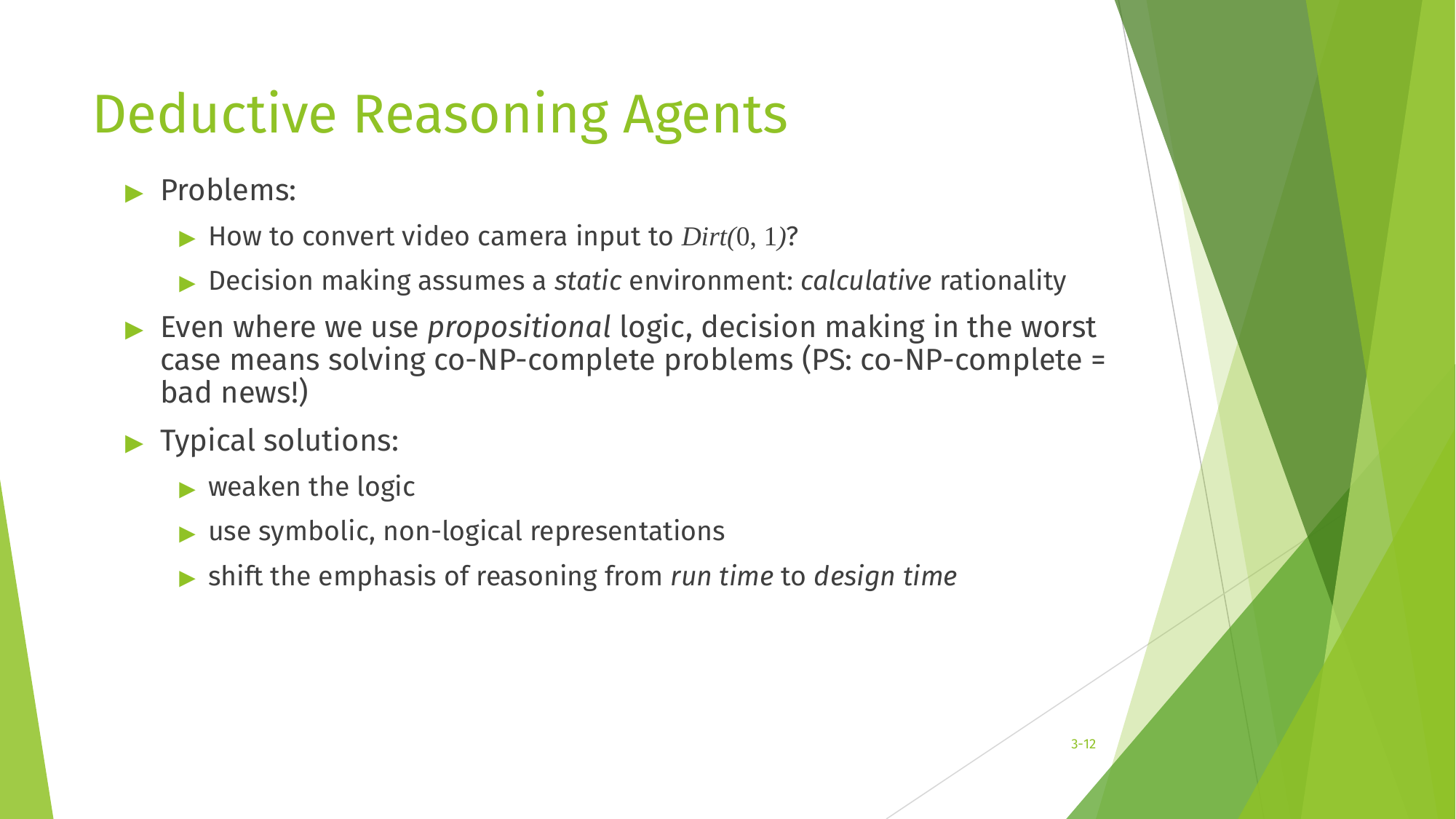

# Deductive Reasoning Agents
Problems:
How to convert video camera input to Dirt(0, 1)?
Decision making assumes a static environment: calculative rationality
Even where we use propositional logic, decision making in the worst case means solving co-NP-complete problems (PS: co-NP-complete = bad news!)
Typical solutions:
weaken the logic
use symbolic, non-logical representations
shift the emphasis of reasoning from run time to design time
3-12